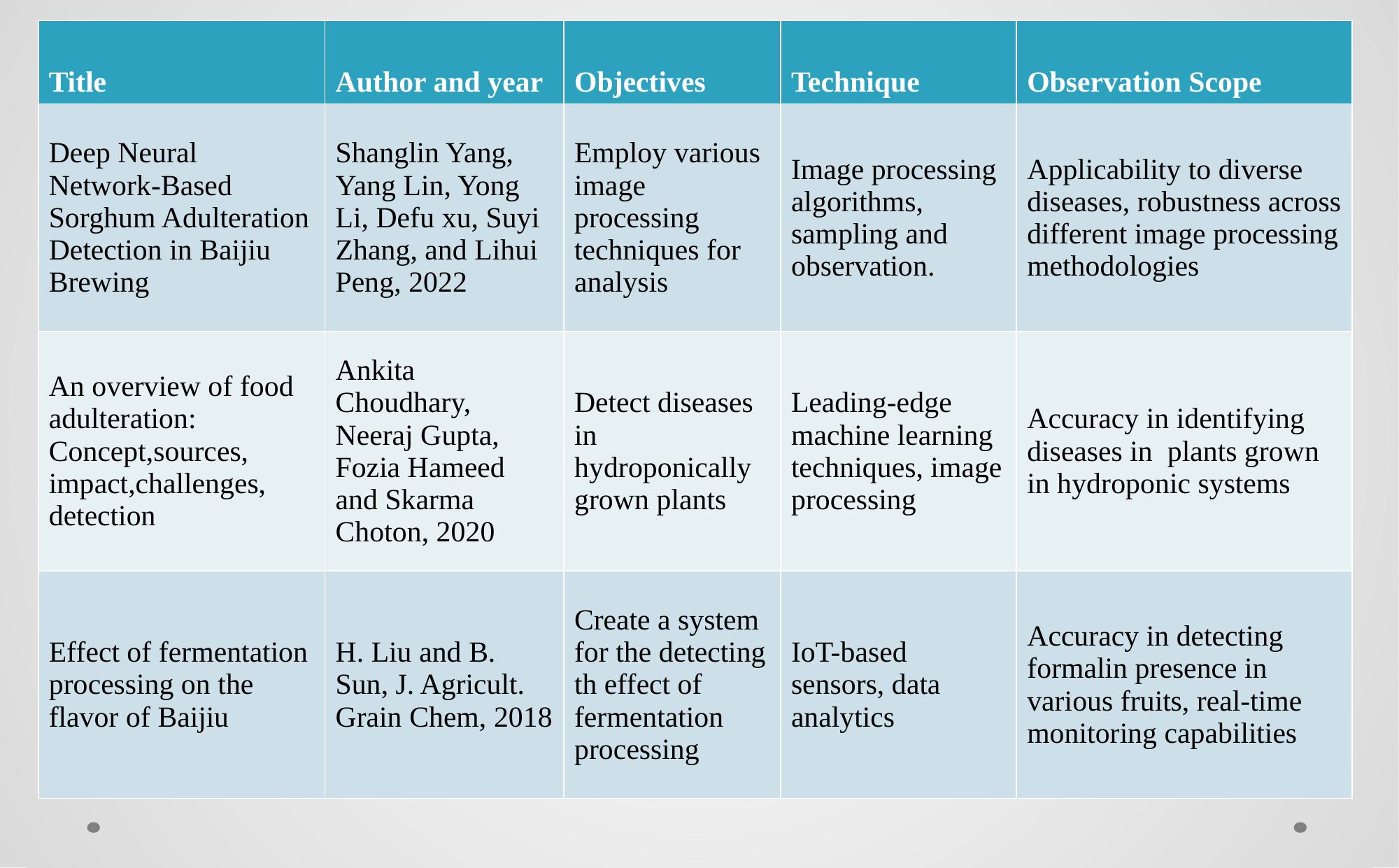

| Title | Author and year | Objectives | Technique | Observation Scope |
| --- | --- | --- | --- | --- |
| Deep Neural Network-Based Sorghum Adulteration Detection in Baijiu Brewing | Shanglin Yang, Yang Lin, Yong Li, Defu xu, Suyi Zhang, and Lihui Peng, 2022 | Employ various image processing techniques for analysis | Image processing algorithms, sampling and observation. | Applicability to diverse diseases, robustness across different image processing methodologies |
| An overview of food adulteration: Concept,sources, impact,challenges, detection | Ankita Choudhary, Neeraj Gupta, Fozia Hameed and Skarma Choton, 2020 | Detect diseases in hydroponically grown plants | Leading-edge machine learning techniques, image processing | Accuracy in identifying diseases in plants grown in hydroponic systems |
| Effect of fermentation processing on the flavor of Baijiu | H. Liu and B. Sun, J. Agricult. Grain Chem, 2018 | Create a system for the detecting th effect of fermentation processing | IoT-based sensors, data analytics | Accuracy in detecting formalin presence in various fruits, real-time monitoring capabilities |